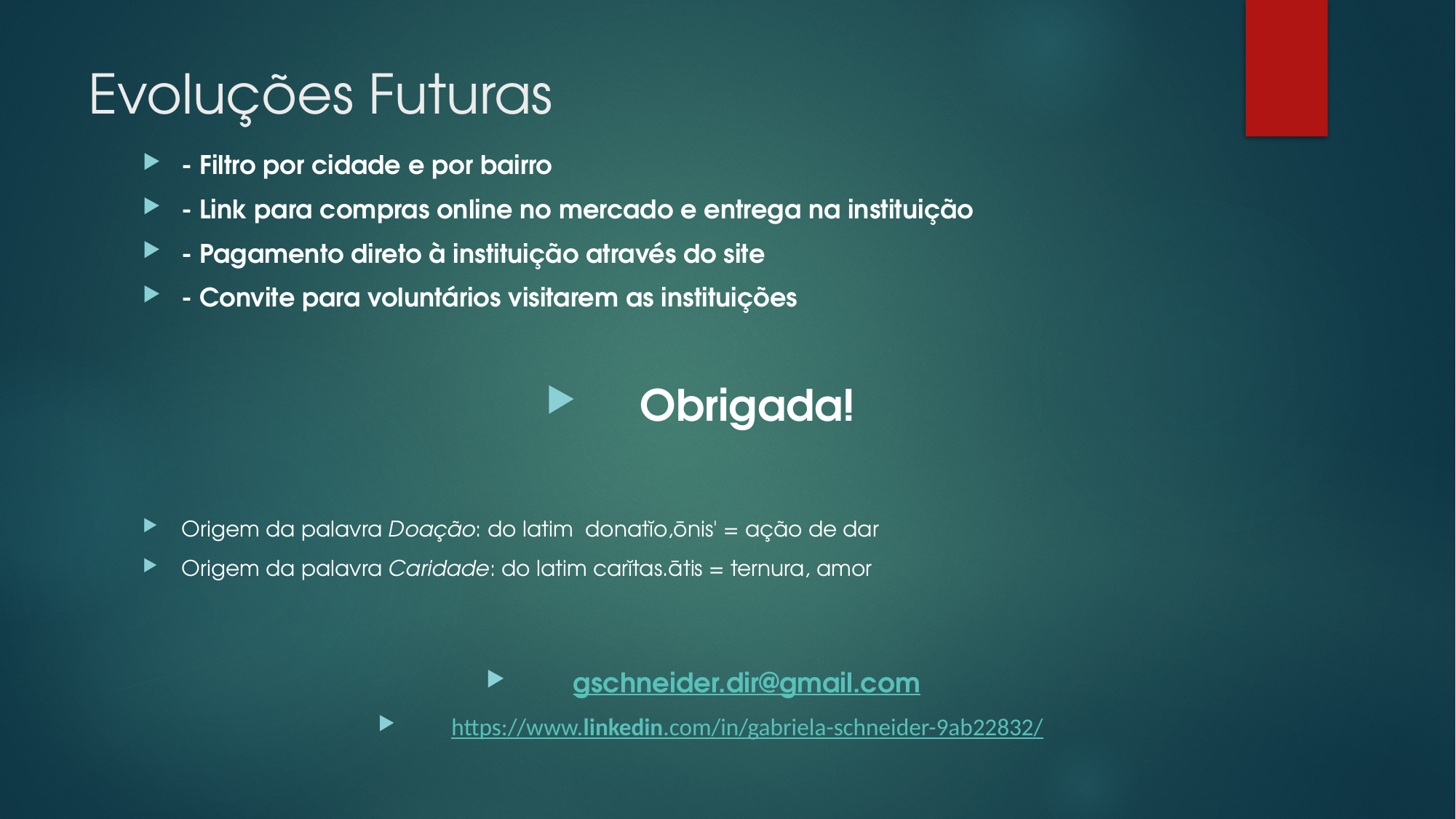

# Evoluções Futuras
- Filtro por cidade e por bairro
- Link para compras online no mercado e entrega na instituição
- Pagamento direto à instituição através do site
- Convite para voluntários visitarem as instituições

Obrigada!

Origem da palavra Doação: do latim  donatĭo,ōnis' = ação de dar
Origem da palavra Caridade: do latim carĭtas.ātis = ternura, amor

gschneider.dir@gmail.com
https://www.linkedin.com/in/gabriela-schneider-9ab22832/